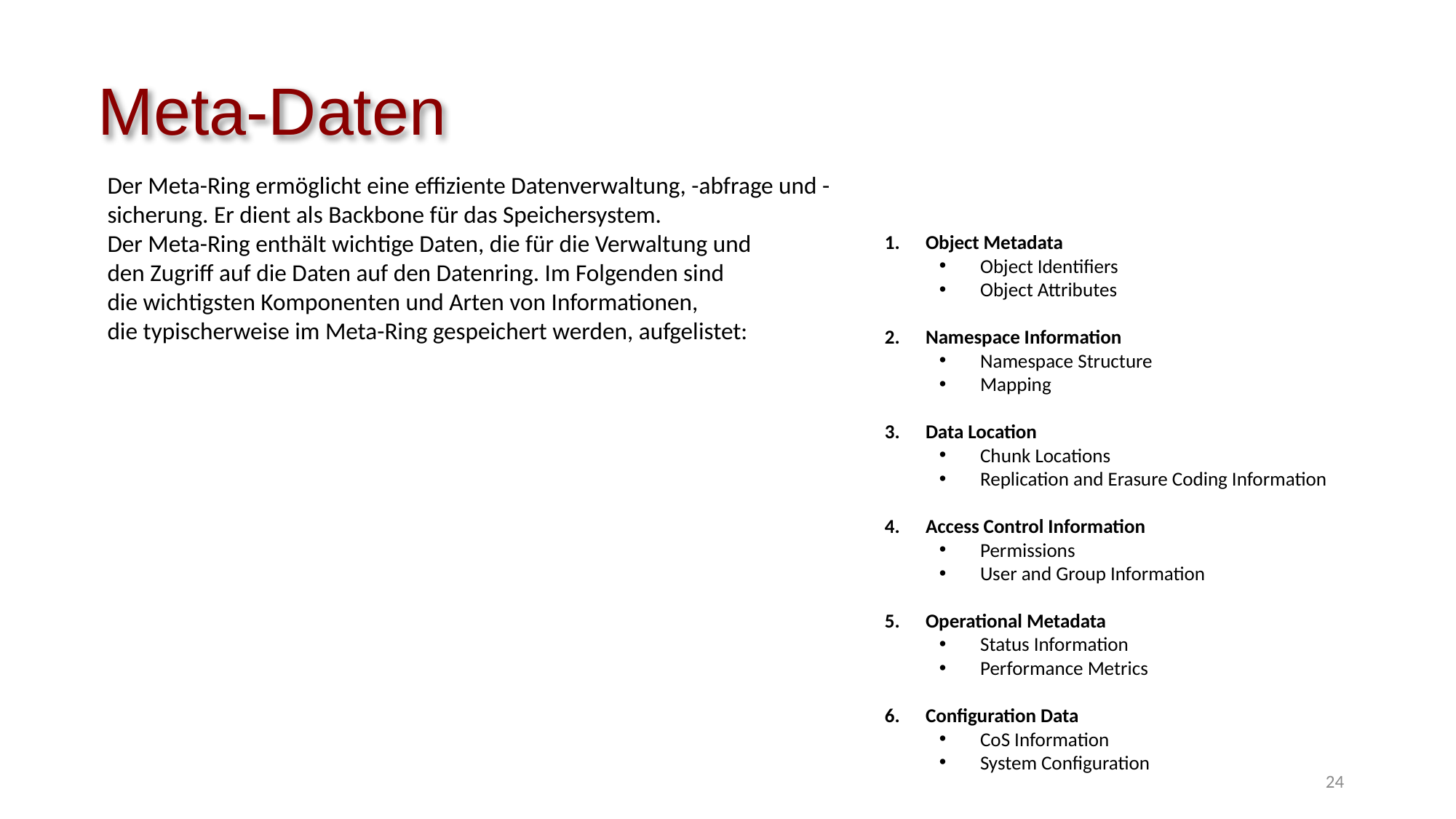

Meta-Daten
Der Meta-Ring ermöglicht eine effiziente Datenverwaltung, -abfrage und -sicherung. Er dient als Backbone für das Speichersystem.
Der Meta-Ring enthält wichtige Daten, die für die Verwaltung und
den Zugriff auf die Daten auf den Datenring. Im Folgenden sind
die wichtigsten Komponenten und Arten von Informationen,
die typischerweise im Meta-Ring gespeichert werden, aufgelistet:
Object Metadata
Object Identifiers
Object Attributes

Namespace Information
Namespace Structure
Mapping

Data Location
Chunk Locations
Replication and Erasure Coding Information

Access Control Information
Permissions
User and Group Information

Operational Metadata
Status Information
Performance Metrics

Configuration Data
CoS Information
System Configuration
24